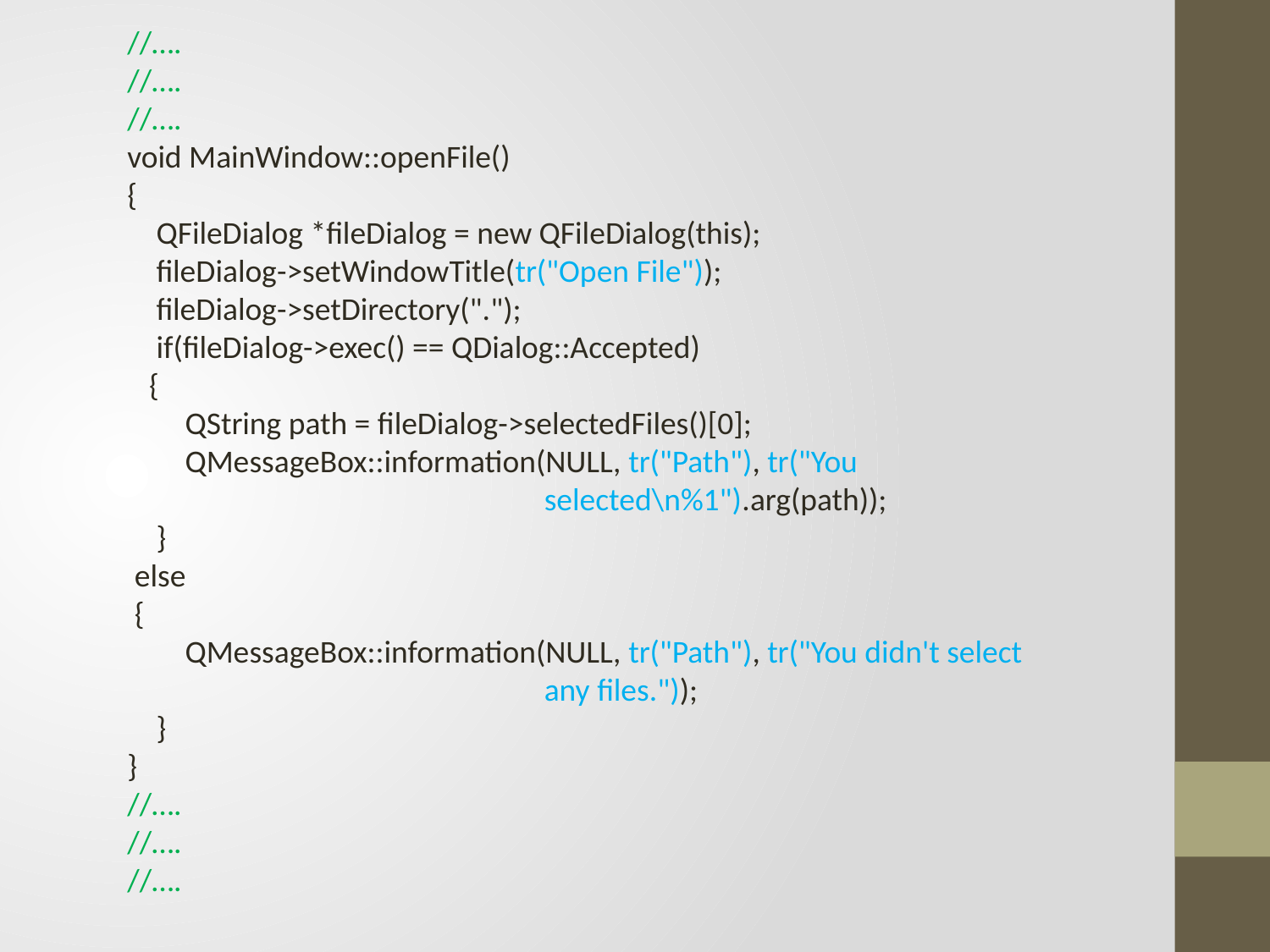

//….
//….
//….
void MainWindow::openFile()
{
    QFileDialog *fileDialog = new QFileDialog(this);
    fileDialog->setWindowTitle(tr("Open File"));
    fileDialog->setDirectory(".");
    if(fileDialog->exec() == QDialog::Accepted)
   {
        QString path = fileDialog->selectedFiles()[0];
        QMessageBox::information(NULL, tr("Path"), tr("You 					     selected\n%1").arg(path));
    }
 else
 {
        QMessageBox::information(NULL, tr("Path"), tr("You didn't select        			     any files."));
    }
}
//….
//….
//….